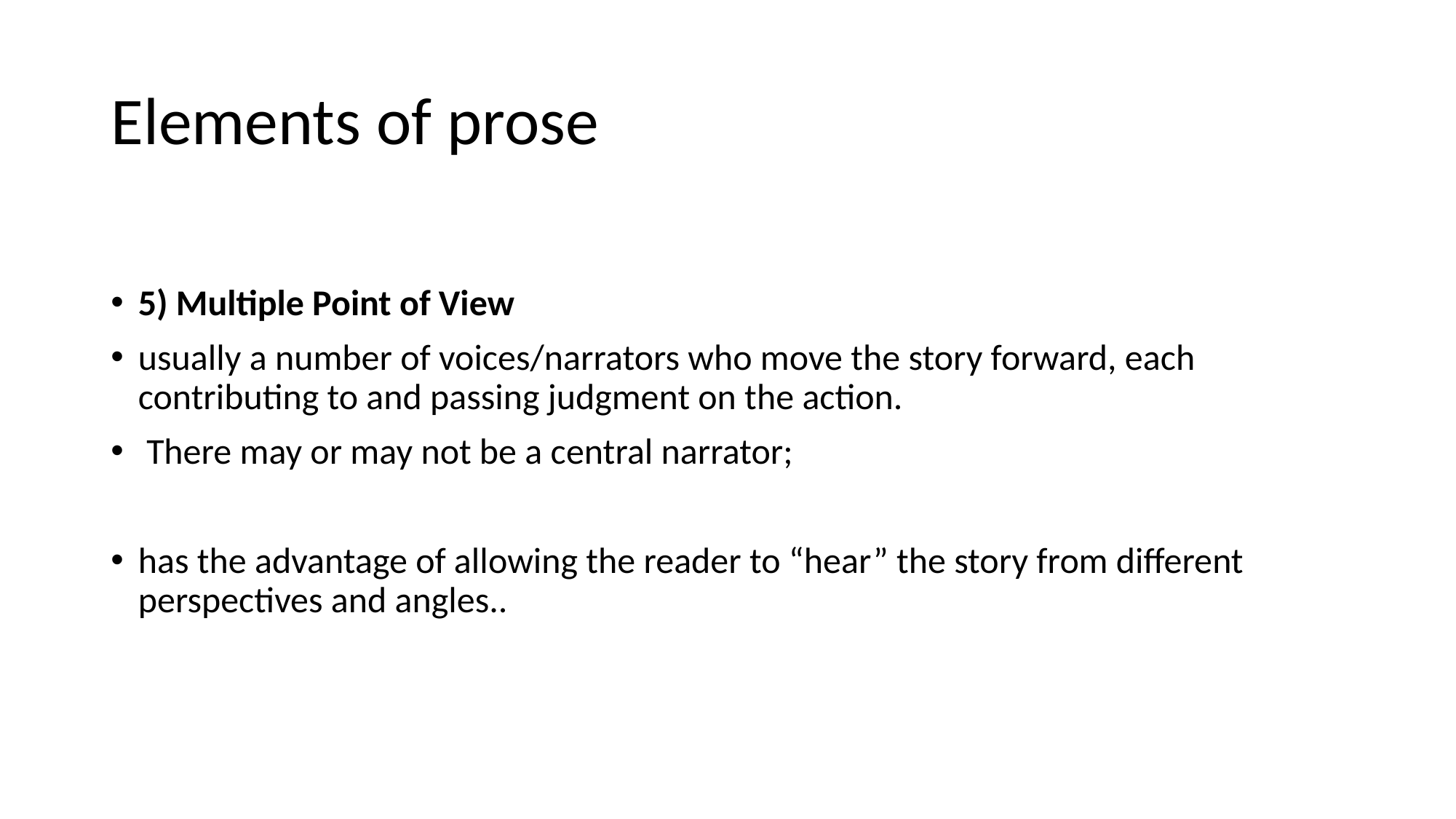

# Elements of prose

5) Multiple Point of View
usually a number of voices/narrators who move the story forward, each contributing to and passing judgment on the action.
 There may or may not be a central narrator;

has the advantage of allowing the reader to “hear” the story from different perspectives and angles..